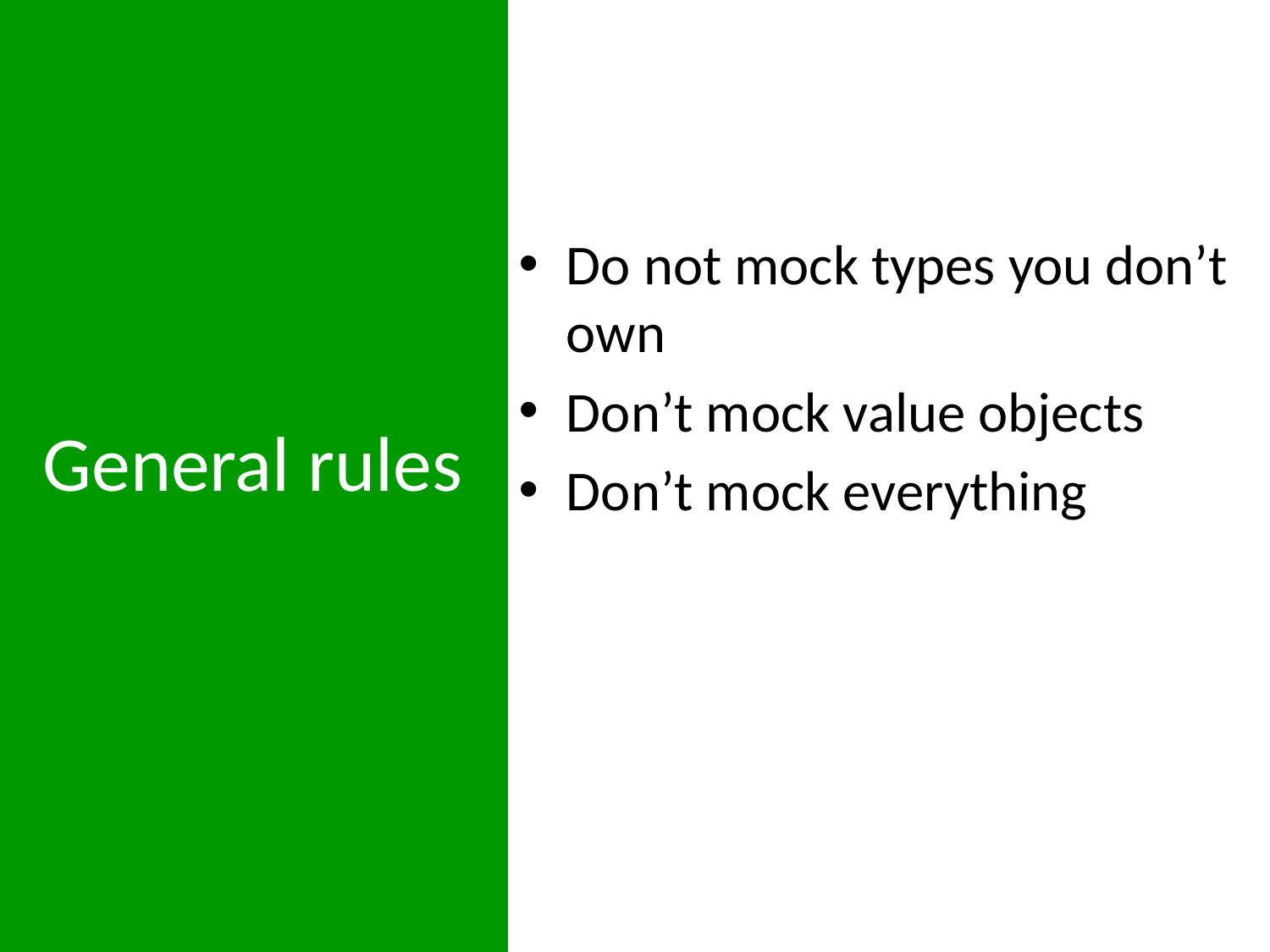

Do not mock types you don’t own
Don’t mock value objects
Don’t mock everything
# General rules